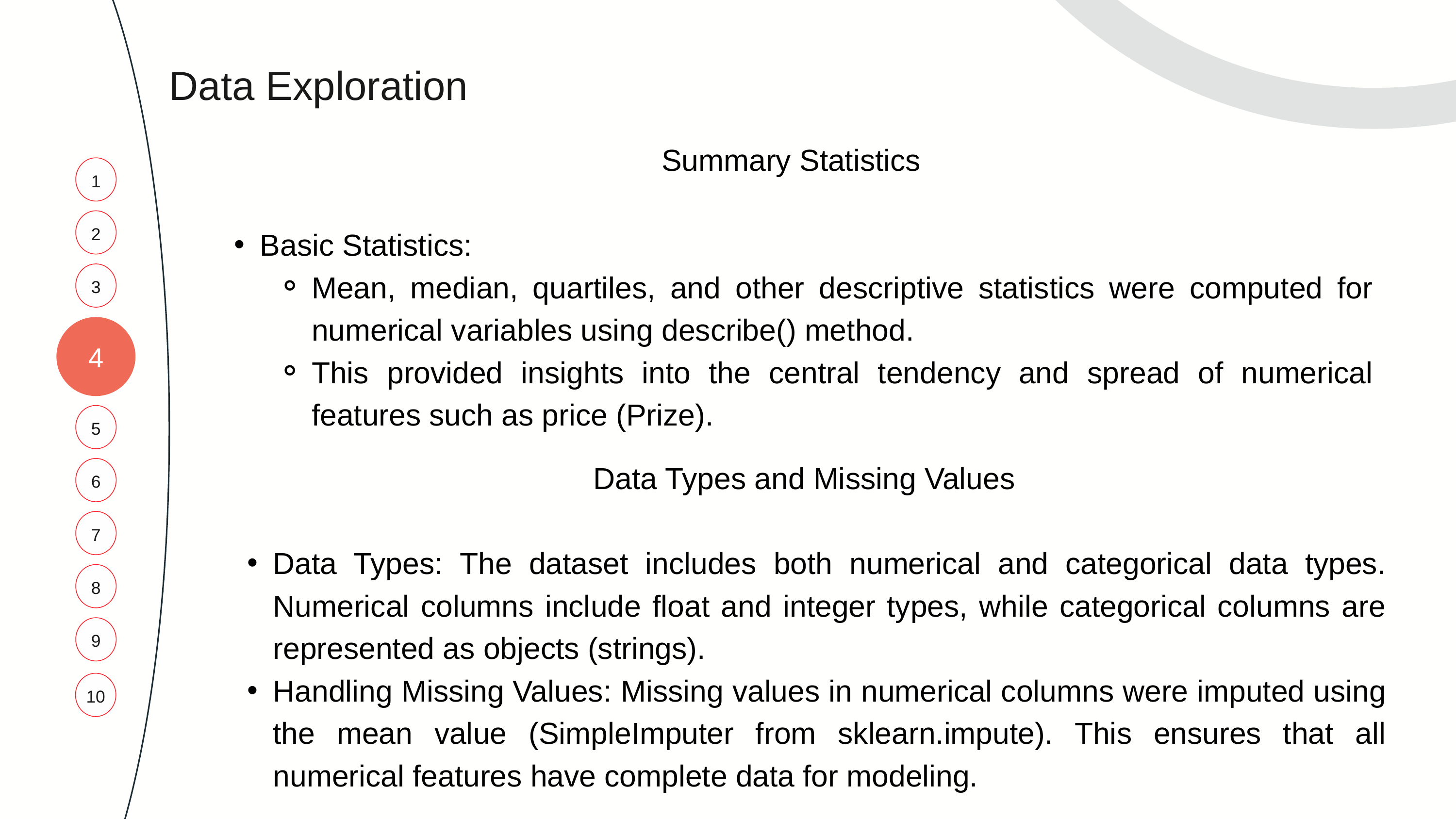

Data Exploration
Summary Statistics

Basic Statistics:
Mean, median, quartiles, and other descriptive statistics were computed for numerical variables using describe() method.
This provided insights into the central tendency and spread of numerical features such as price (Prize).

1

2

3

4

5
Data Types and Missing Values

Data Types: The dataset includes both numerical and categorical data types. Numerical columns include float and integer types, while categorical columns are represented as objects (strings).
Handling Missing Values: Missing values in numerical columns were imputed using the mean value (SimpleImputer from sklearn.impute). This ensures that all numerical features have complete data for modeling.

6

7

8

9

10